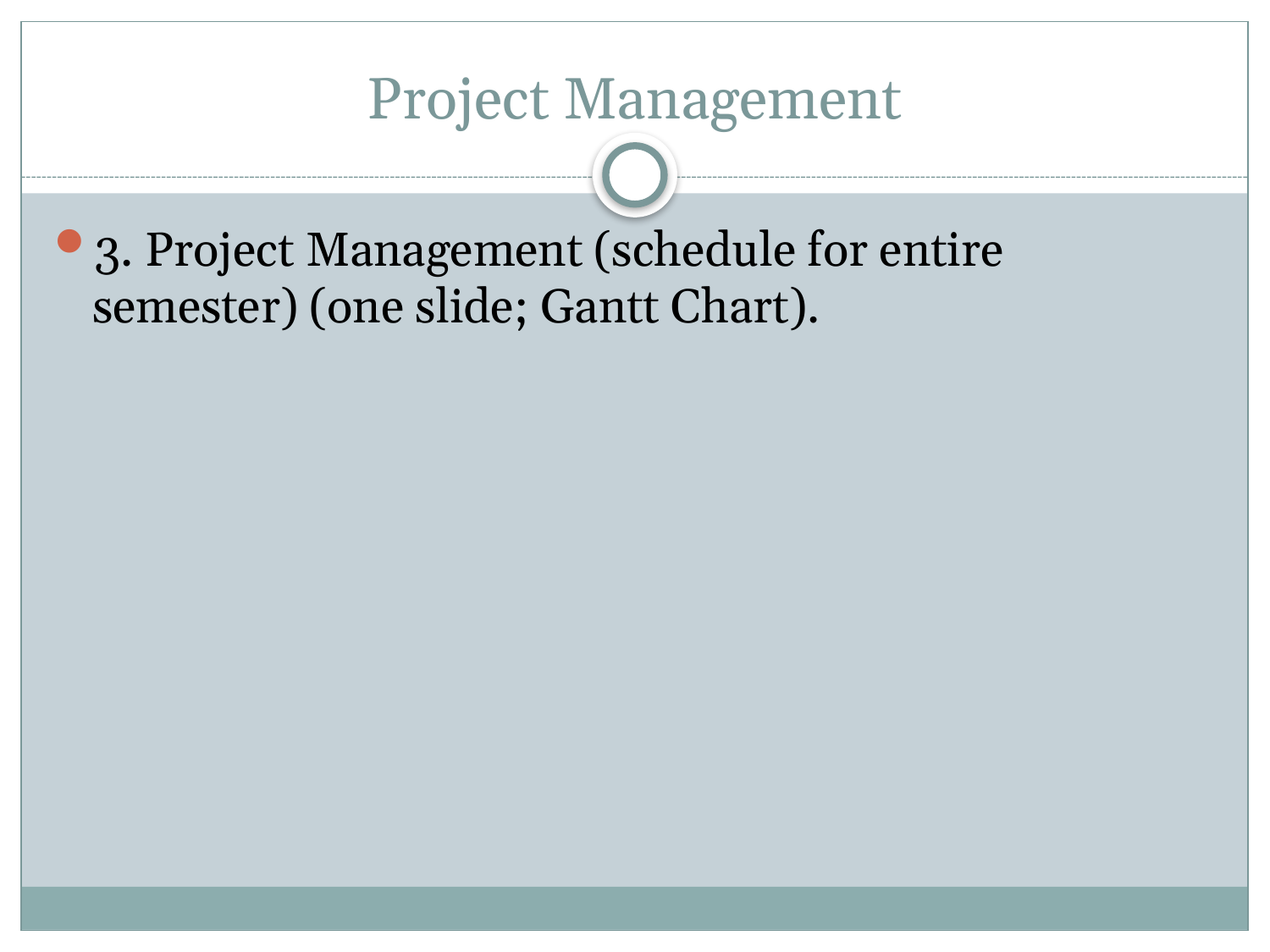

# Project Management
3. Project Management (schedule for entire semester) (one slide; Gantt Chart).